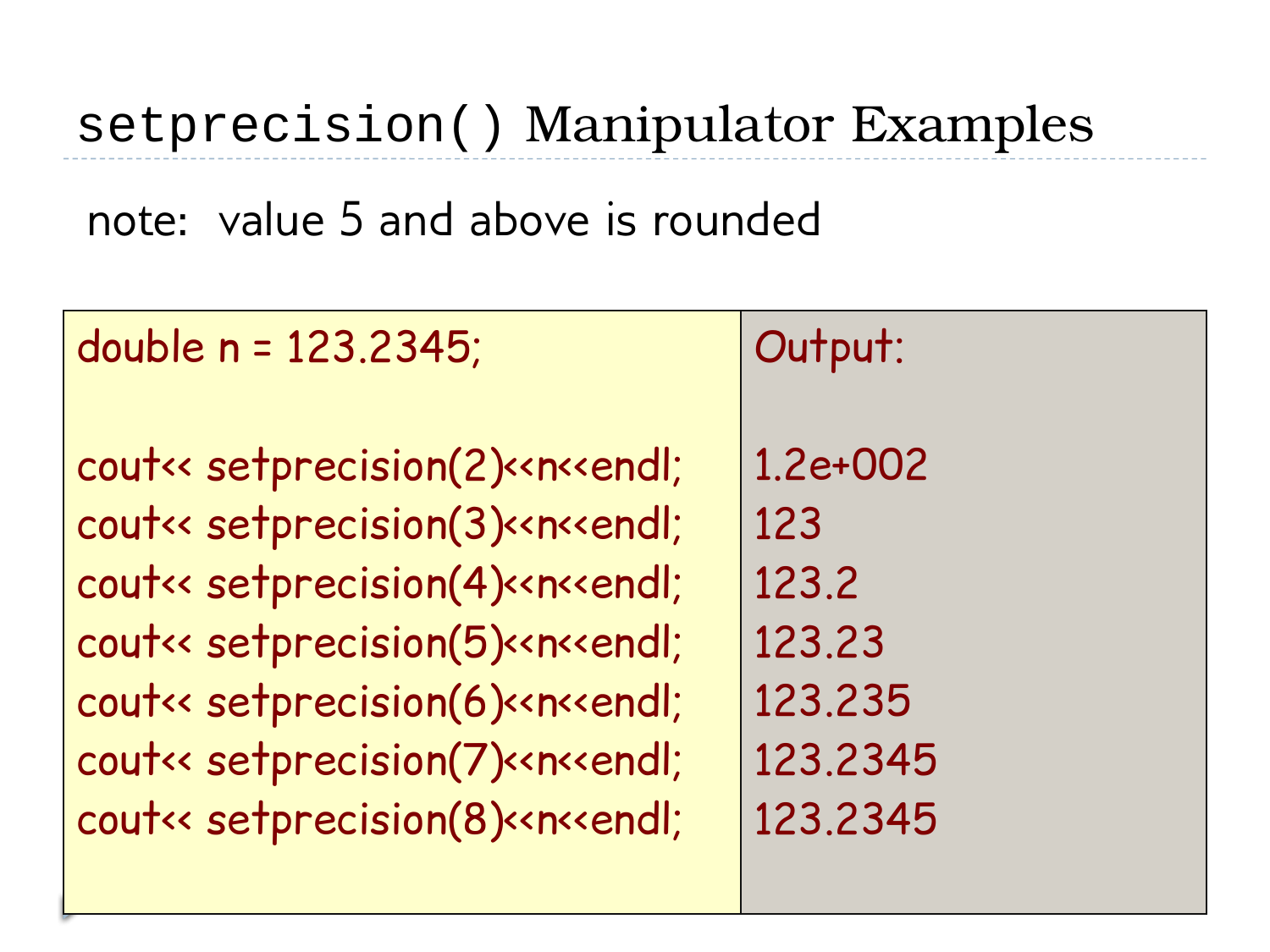

# setprecision() Manipulator Examples
note:  value 5 and above is rounded
| double n = 123.2345; cout<< setprecision(2)<<n<<endl; cout<< setprecision(3)<<n<<endl; cout<< setprecision(4)<<n<<endl; cout<< setprecision(5)<<n<<endl; cout<< setprecision(6)<<n<<endl; cout<< setprecision(7)<<n<<endl; cout<< setprecision(8)<<n<<endl; | Output: 1.2e+002 123  123.2  123.23 123.235 123.2345 123.2345 |
| --- | --- |
56